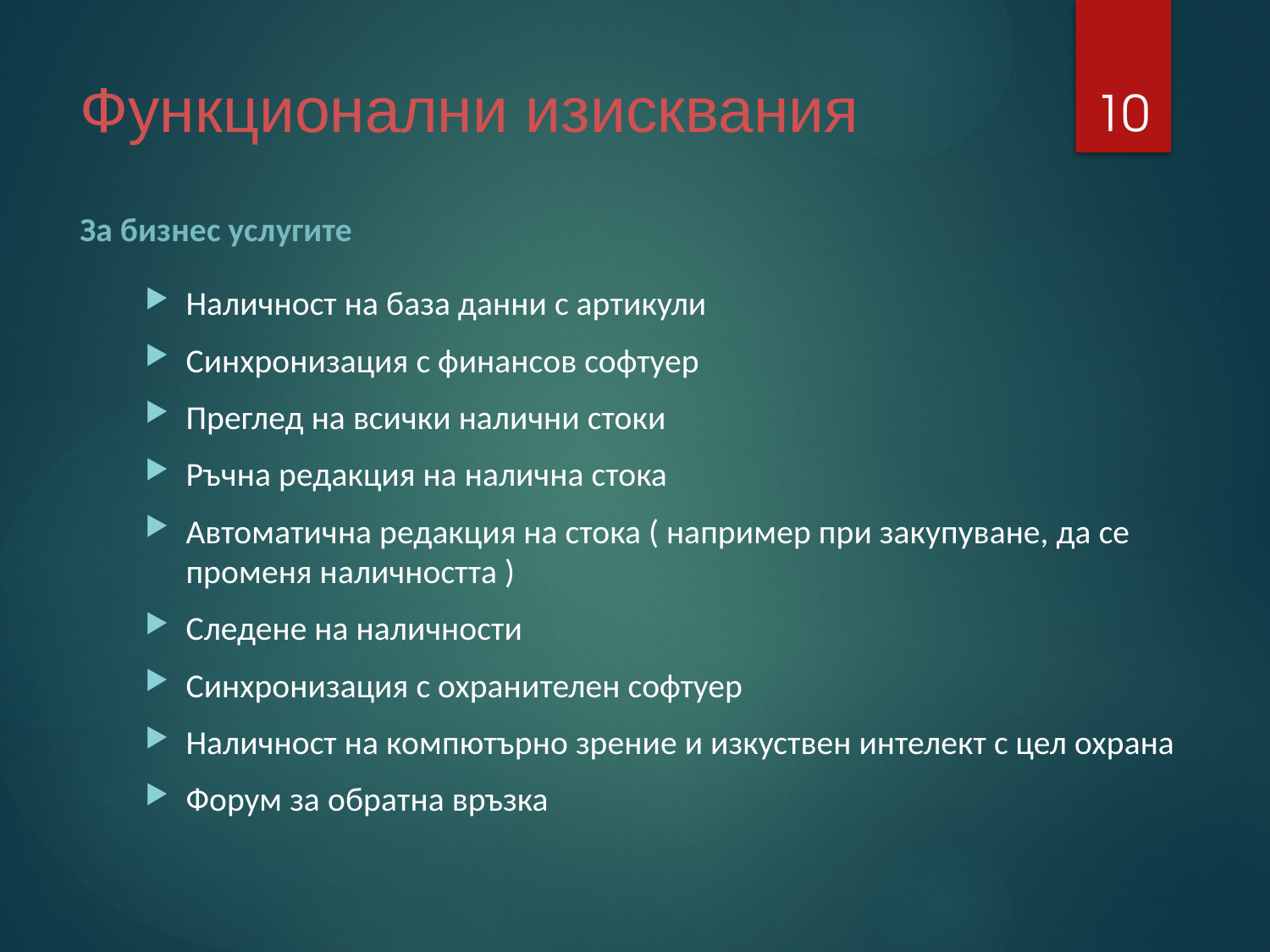

10
# Функционални изисквания
За бизнес услугите
Наличност на база данни с артикули
Синхронизация с финансов софтуер
Преглед на всички налични стоки
Ръчна редакция на налична стока
Автоматична редакция на стока ( например при закупуване, да се променя наличността )
Следене на наличности
Синхронизация с охранителен софтуер
Наличност на компютърно зрение и изкуствен интелект с цел охрана
Форум за обратна връзка